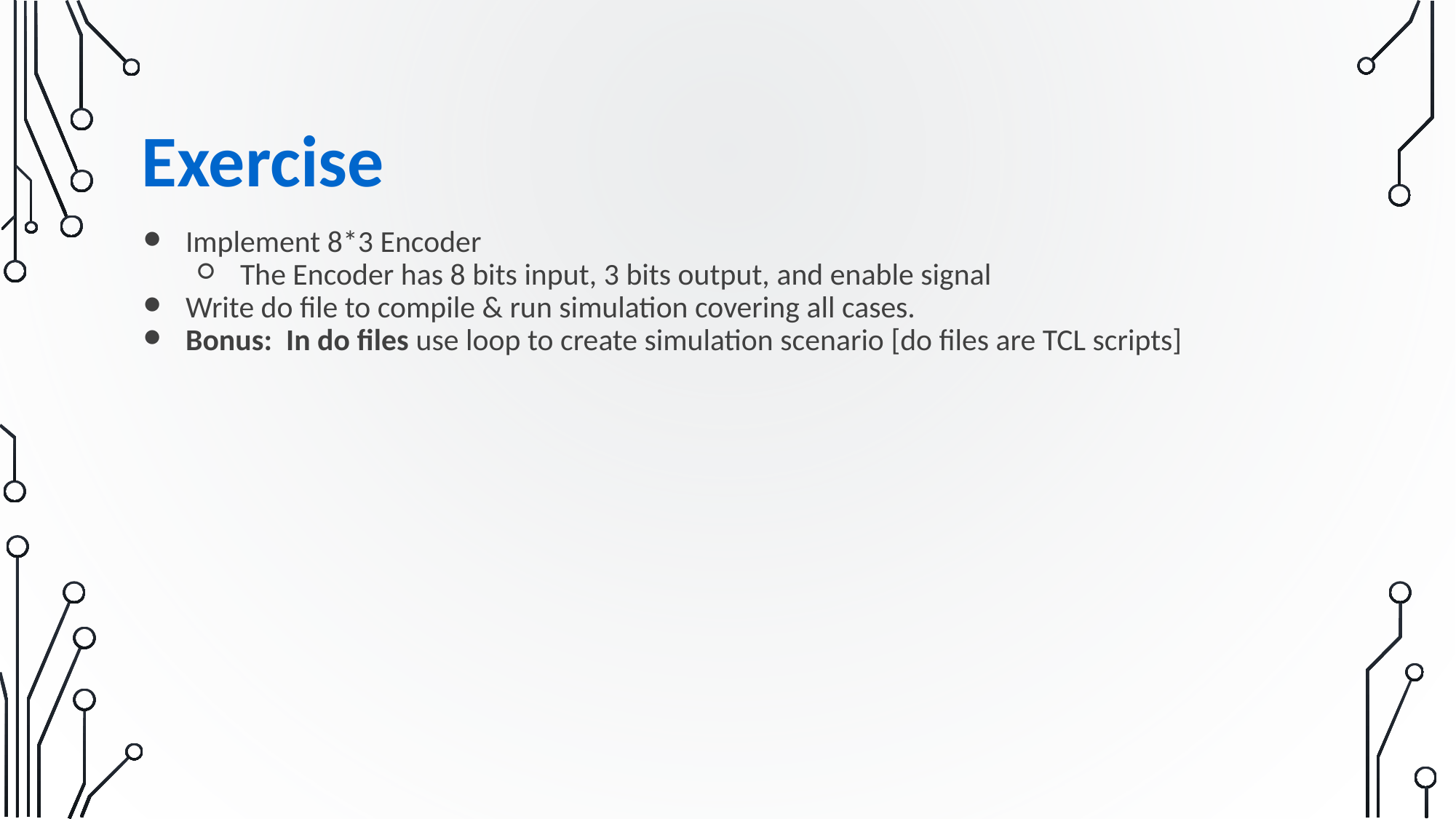

Exercise
Implement 8*3 Encoder
The Encoder has 8 bits input, 3 bits output, and enable signal
Write do file to compile & run simulation covering all cases.
Bonus:  In do files use loop to create simulation scenario [do files are TCL scripts]